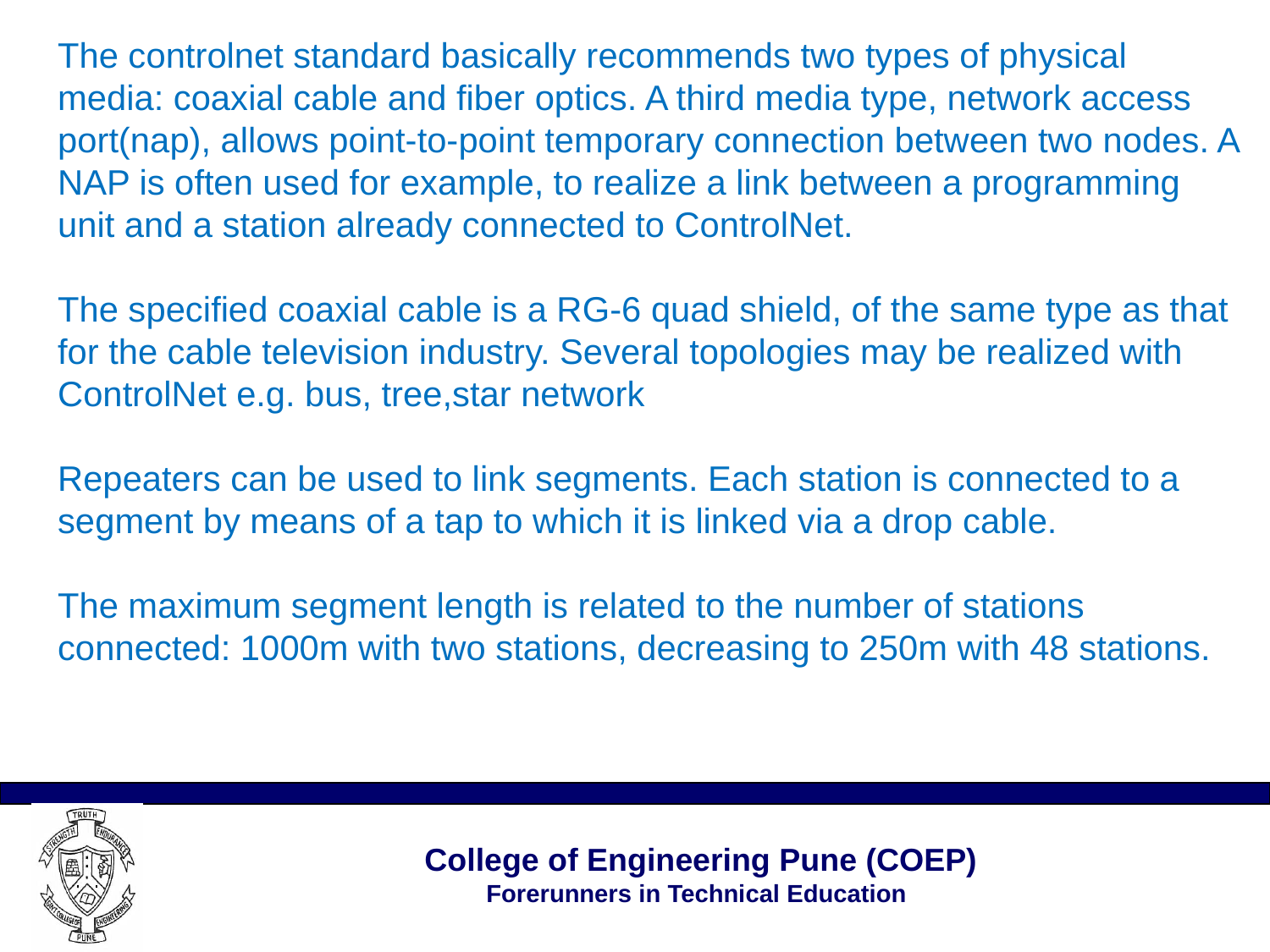

# The controlnet standard basically recommends two types of physical media: coaxial cable and fiber optics. A third media type, network access port(nap), allows point-to-point temporary connection between two nodes. A NAP is often used for example, to realize a link between a programming unit and a station already connected to ControlNet. The specified coaxial cable is a RG-6 quad shield, of the same type as that for the cable television industry. Several topologies may be realized with ControlNet e.g. bus, tree,star network Repeaters can be used to link segments. Each station is connected to a segment by means of a tap to which it is linked via a drop cable. The maximum segment length is related to the number of stations connected: 1000m with two stations, decreasing to 250m with 48 stations.